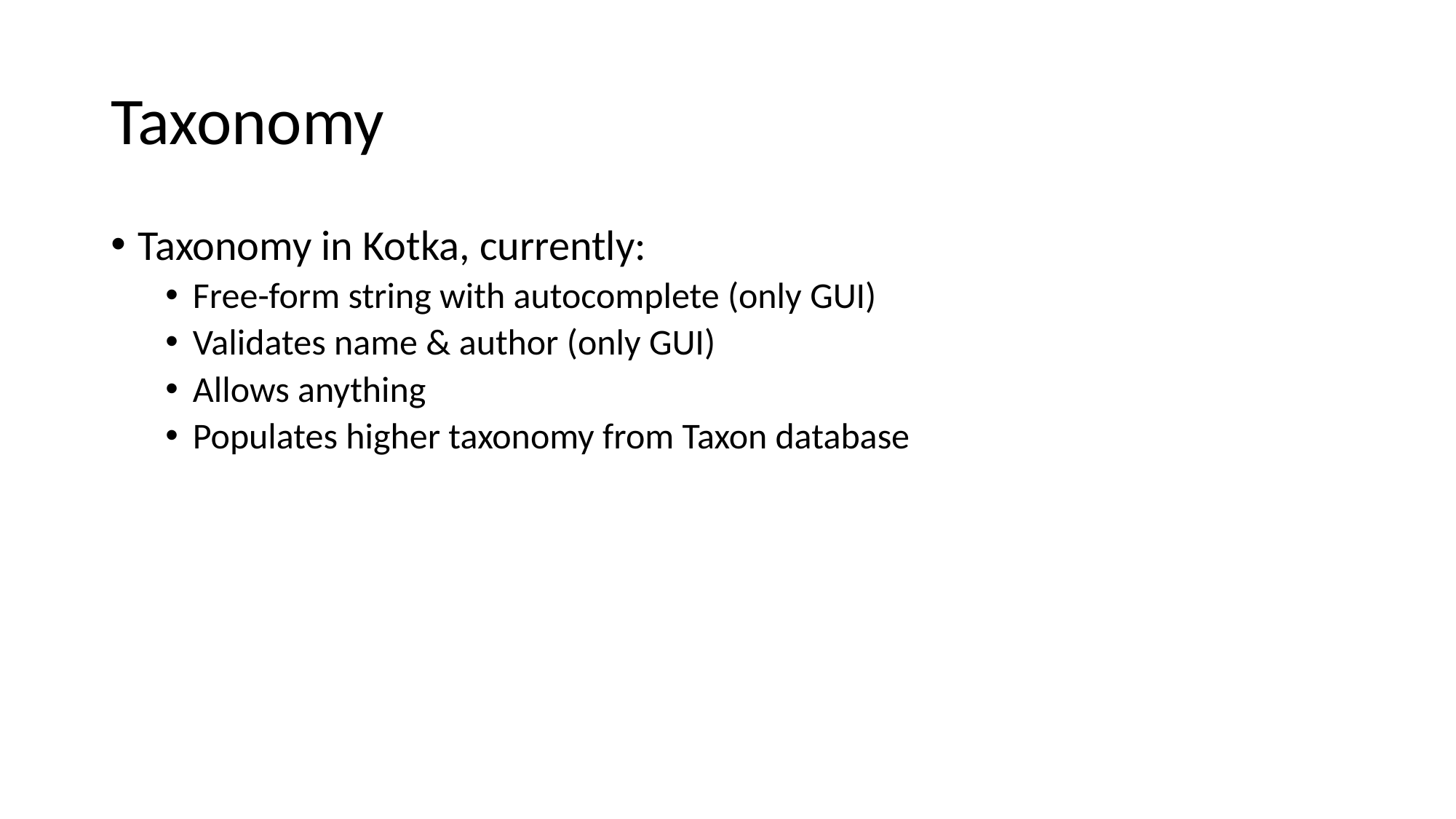

# Taxonomy
Taxonomy in Kotka, currently:
Free-form string with autocomplete (only GUI)
Validates name & author (only GUI)
Allows anything
Populates higher taxonomy from Taxon database